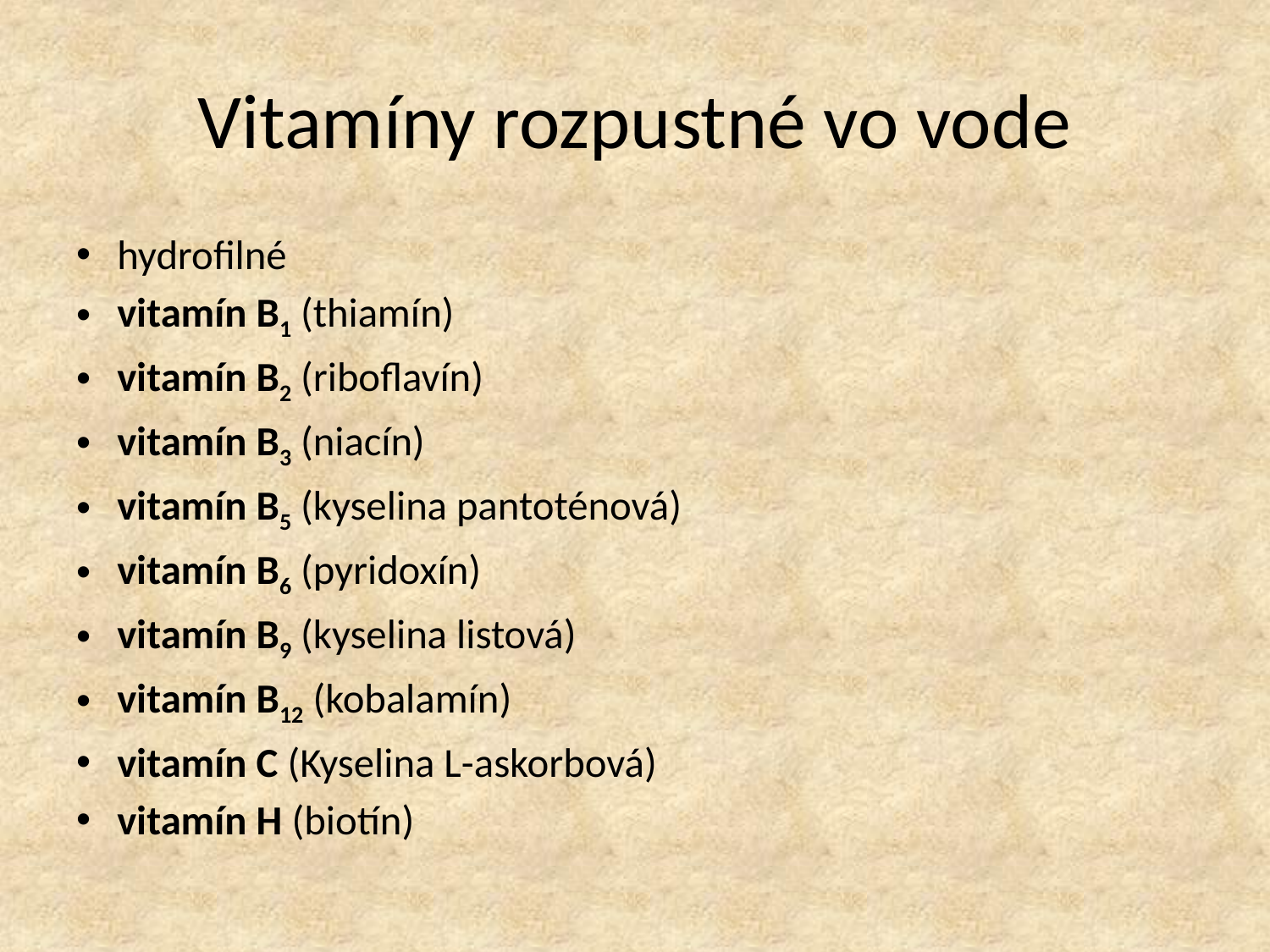

# Vitamíny rozpustné vo vode
hydrofilné
vitamín B1 (thiamín)
vitamín B2 (riboflavín)
vitamín B3 (niacín)
vitamín B5 (kyselina pantoténová)
vitamín B6 (pyridoxín)
vitamín B9 (kyselina listová)
vitamín B12 (kobalamín)
vitamín C (Kyselina L-askorbová)
vitamín H (biotín)